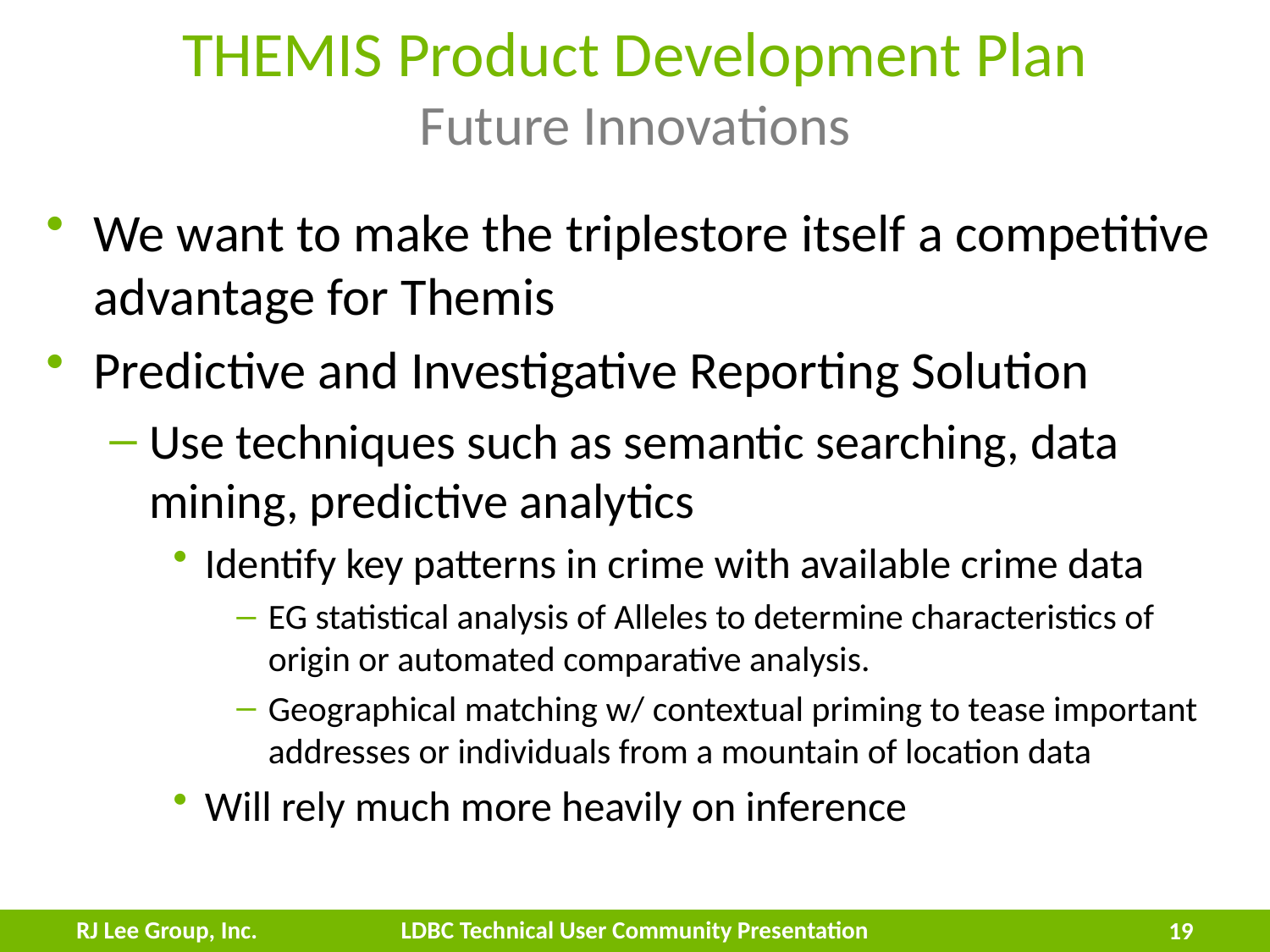

# THEMIS Product Development Plan Future Innovations
We want to make the triplestore itself a competitive advantage for Themis
Predictive and Investigative Reporting Solution
Use techniques such as semantic searching, data mining, predictive analytics
Identify key patterns in crime with available crime data
EG statistical analysis of Alleles to determine characteristics of origin or automated comparative analysis.
Geographical matching w/ contextual priming to tease important addresses or individuals from a mountain of location data
Will rely much more heavily on inference
RJ Lee Group, Inc.
LDBC Technical User Community Presentation
19